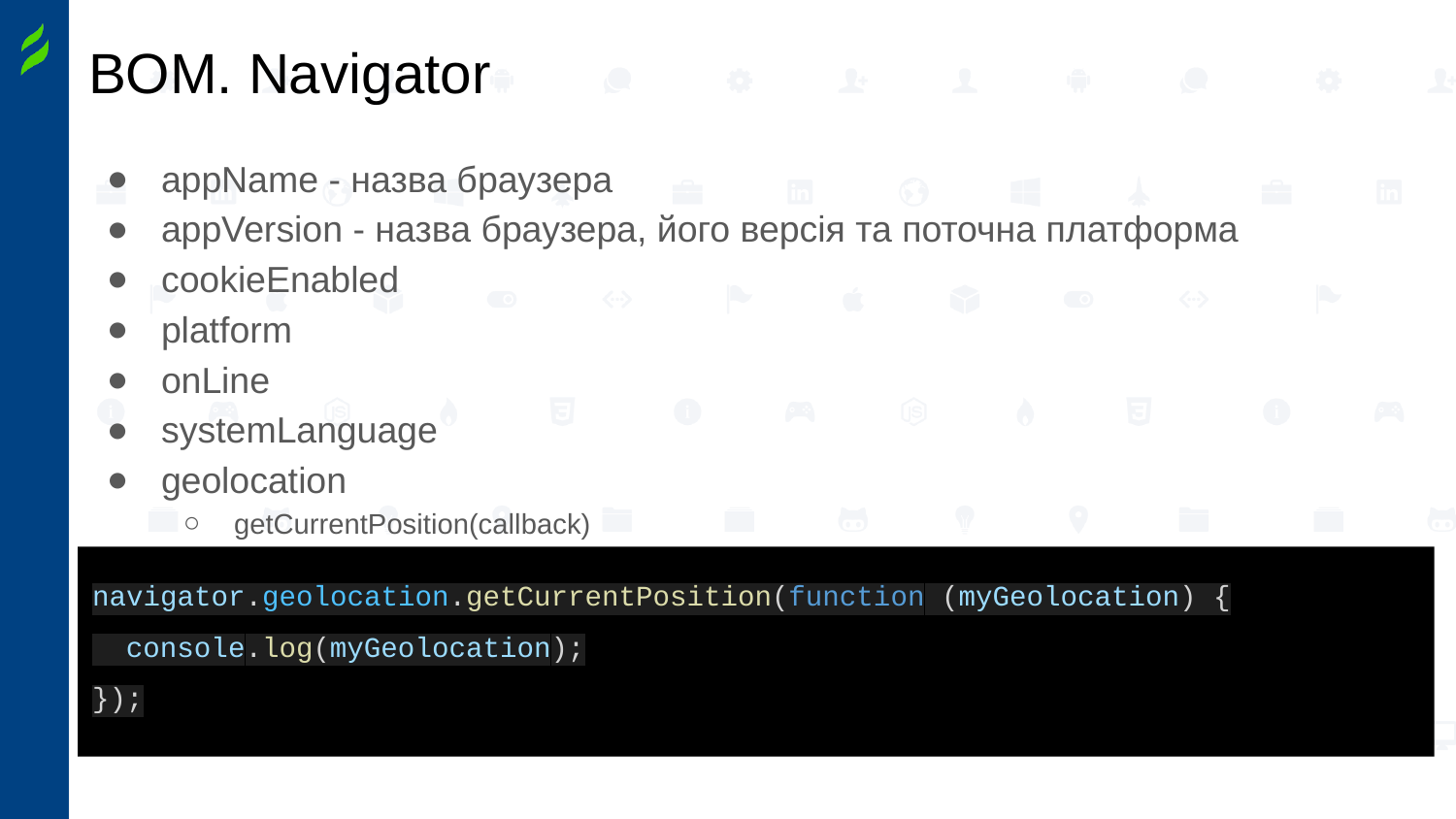

# BOM. Navigator
appName - назва браузера
appVersion - назва браузера, його версія та поточна платформа
cookieEnabled
platform
onLine
systemLanguage
geolocation
getCurrentPosition(callback)
navigator.geolocation.getCurrentPosition(function (myGeolocation) {
  console.log(myGeolocation);
});